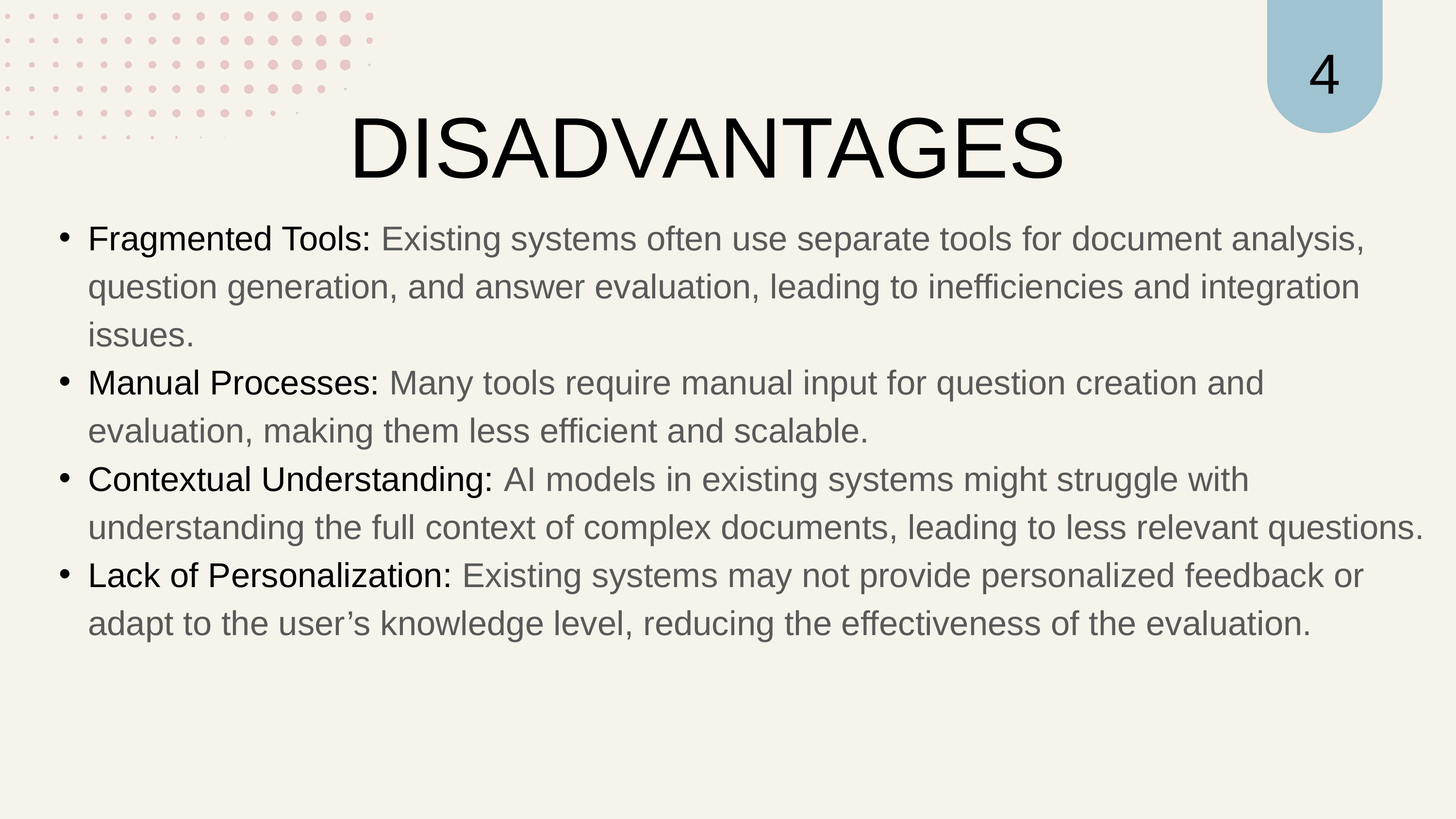

4

DISADVANTAGES
Fragmented Tools: Existing systems often use separate tools for document analysis, question generation, and answer evaluation, leading to inefficiencies and integration issues.
Manual Processes: Many tools require manual input for question creation and evaluation, making them less efficient and scalable.
Contextual Understanding: AI models in existing systems might struggle with understanding the full context of complex documents, leading to less relevant questions.
Lack of Personalization: Existing systems may not provide personalized feedback or adapt to the user’s knowledge level, reducing the effectiveness of the evaluation.